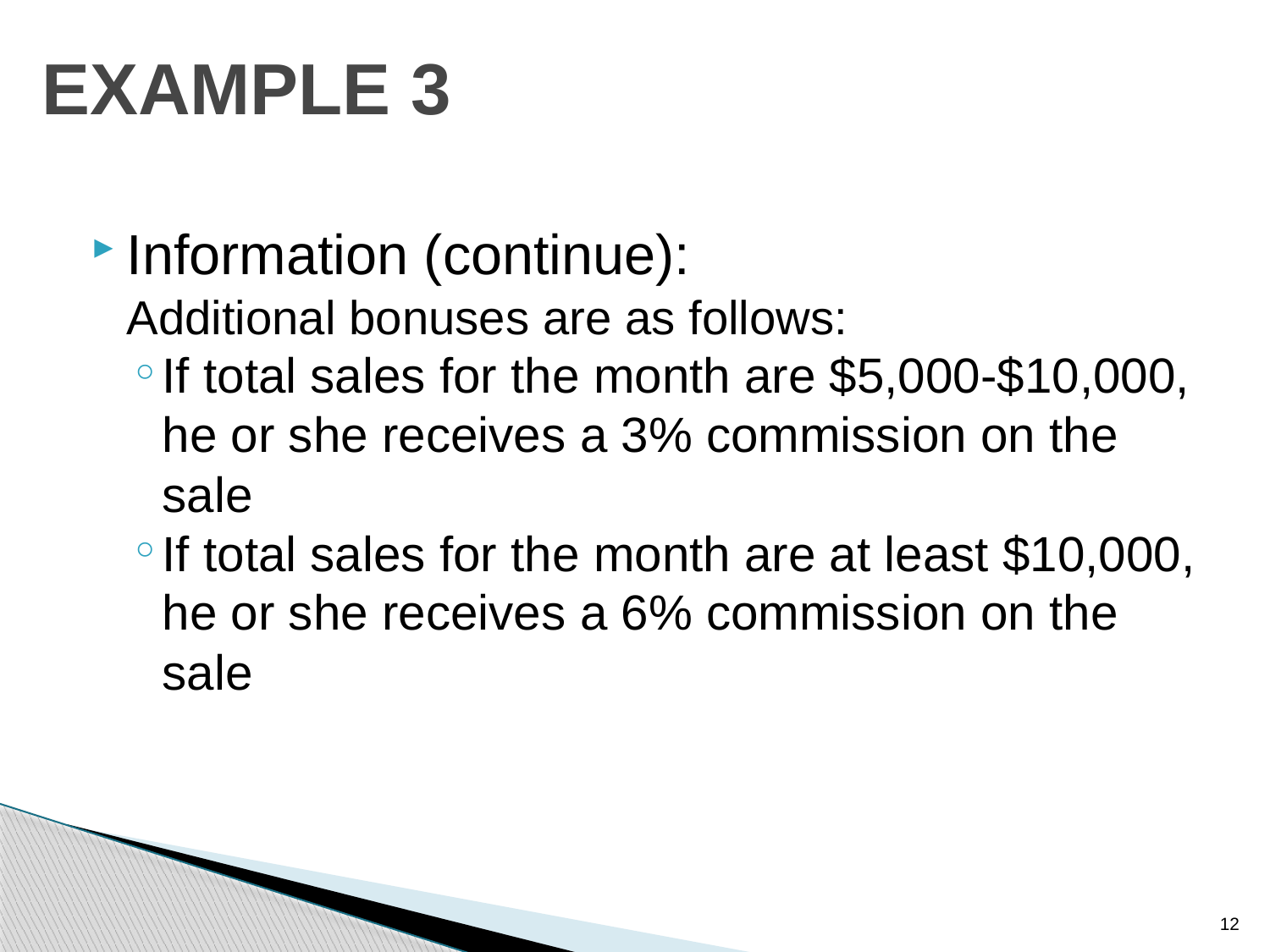

# Example 3
Information (continue):
	Additional bonuses are as follows:
If total sales for the month are $5,000-$10,000, he or she receives a 3% commission on the sale
If total sales for the month are at least $10,000, he or she receives a 6% commission on the sale

12